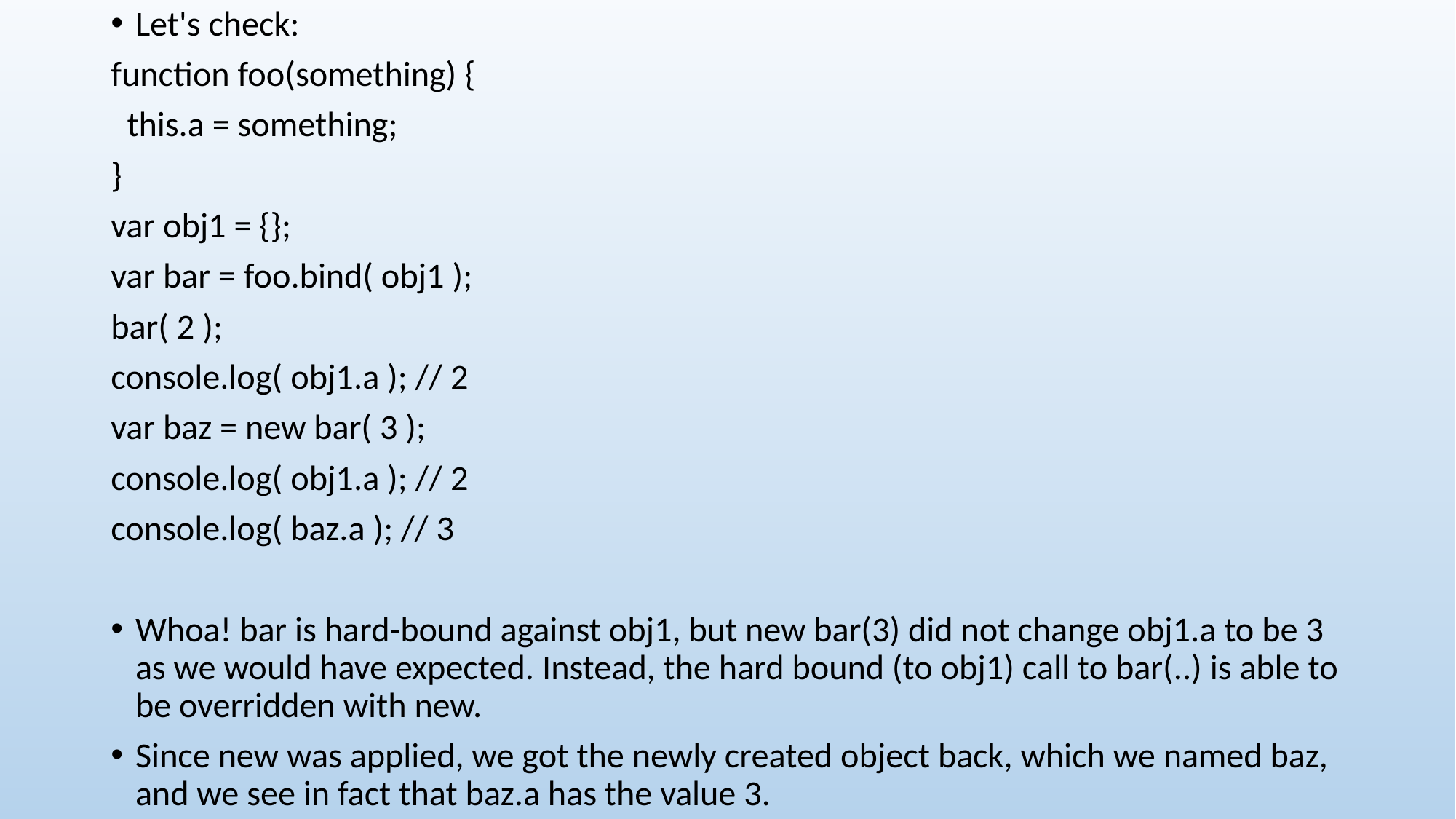

Let's check:
function foo(something) {
  this.a = something;
}
var obj1 = {};
var bar = foo.bind( obj1 );
bar( 2 );
console.log( obj1.a ); // 2
var baz = new bar( 3 );
console.log( obj1.a ); // 2
console.log( baz.a ); // 3

Whoa! bar is hard-bound against obj1, but new bar(3) did not change obj1.a to be 3 as we would have expected. Instead, the hard bound (to obj1) call to bar(..) is able to be overridden with new.
Since new was applied, we got the newly created object back, which we named baz, and we see in fact that baz.a has the value 3.